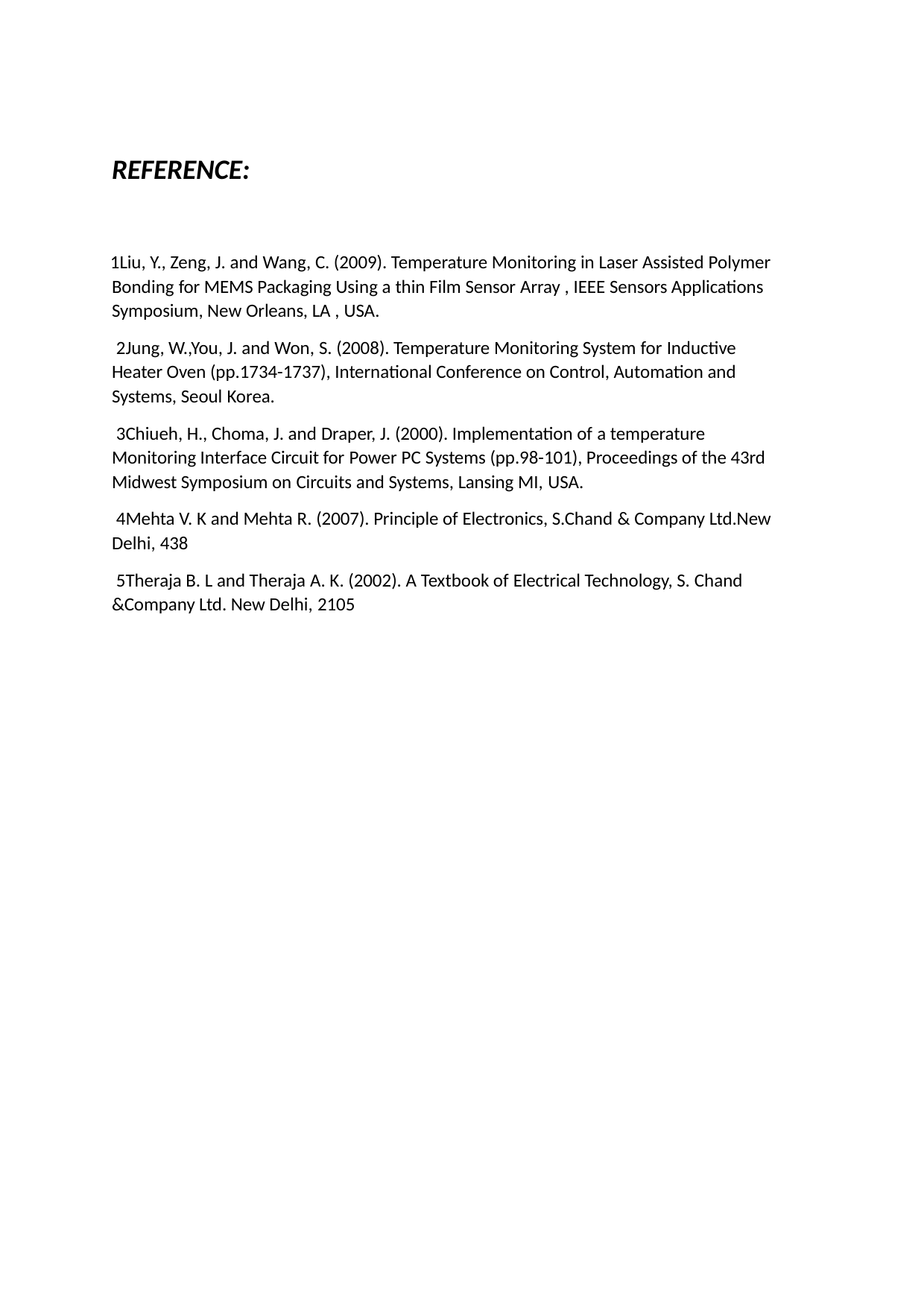

REFERENCE:
Liu, Y., Zeng, J. and Wang, C. (2009). Temperature Monitoring in Laser Assisted Polymer  Bonding for MEMS Packaging Using a thin Film Sensor Array , IEEE Sensors Applications  Symposium, New Orleans, LA , USA.
Jung, W.,You, J. and Won, S. (2008). Temperature Monitoring System for Inductive  Heater Oven (pp.1734-1737), International Conference on Control, Automation and  Systems, Seoul Korea.
Chiueh, H., Choma, J. and Draper, J. (2000). Implementation of a temperature  Monitoring Interface Circuit for Power PC Systems (pp.98-101), Proceedings of the 43rd  Midwest Symposium on Circuits and Systems, Lansing MI, USA.
Mehta V. K and Mehta R. (2007). Principle of Electronics, S.Chand & Company Ltd.New  Delhi, 438
Theraja B. L and Theraja A. K. (2002). A Textbook of Electrical Technology, S. Chand  &Company Ltd. New Delhi, 2105